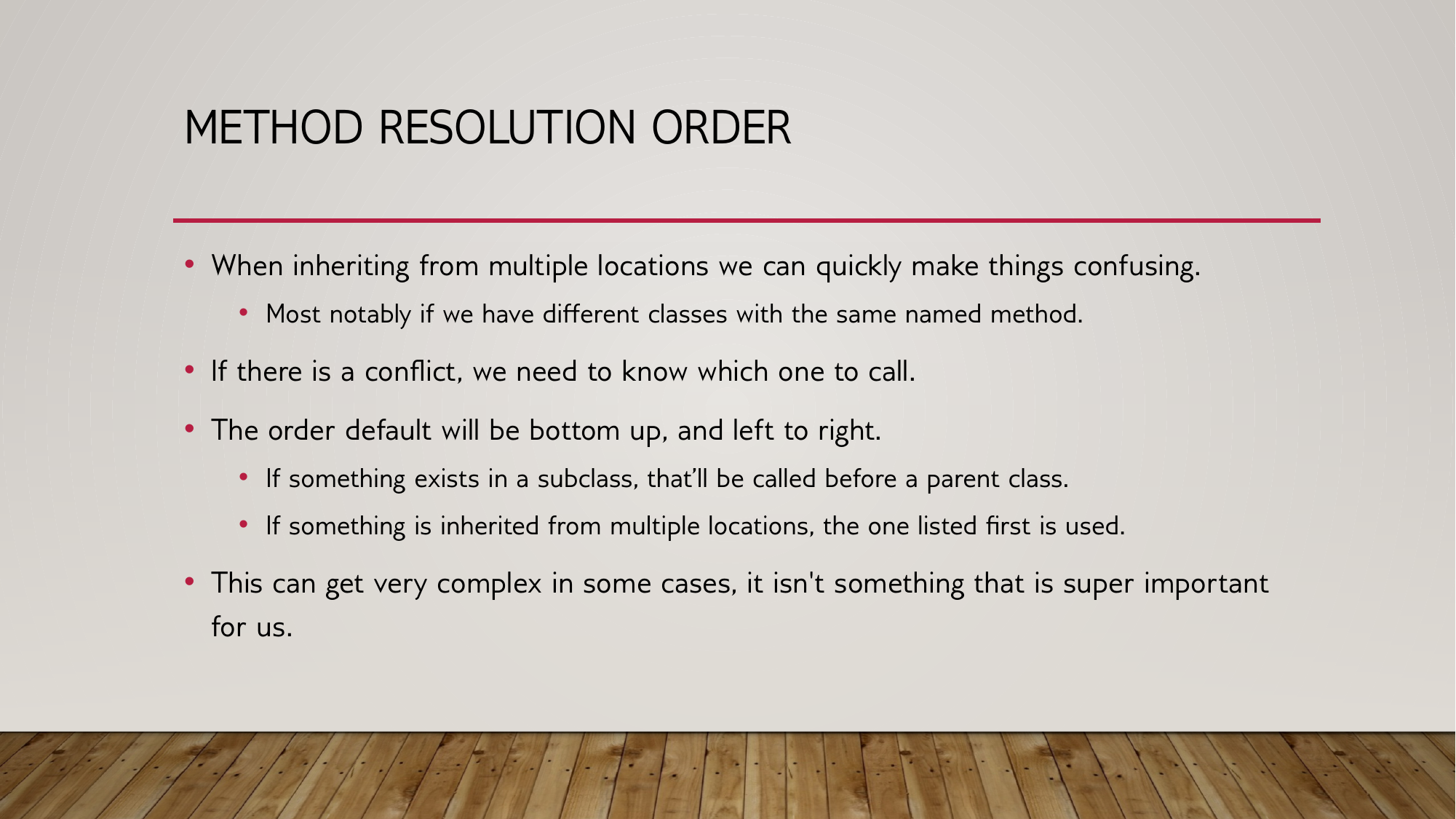

# Method Resolution Order
When inheriting from multiple locations we can quickly make things confusing.
Most notably if we have different classes with the same named method.
If there is a conflict, we need to know which one to call.
The order default will be bottom up, and left to right.
If something exists in a subclass, that’ll be called before a parent class.
If something is inherited from multiple locations, the one listed first is used.
This can get very complex in some cases, it isn't something that is super important for us.